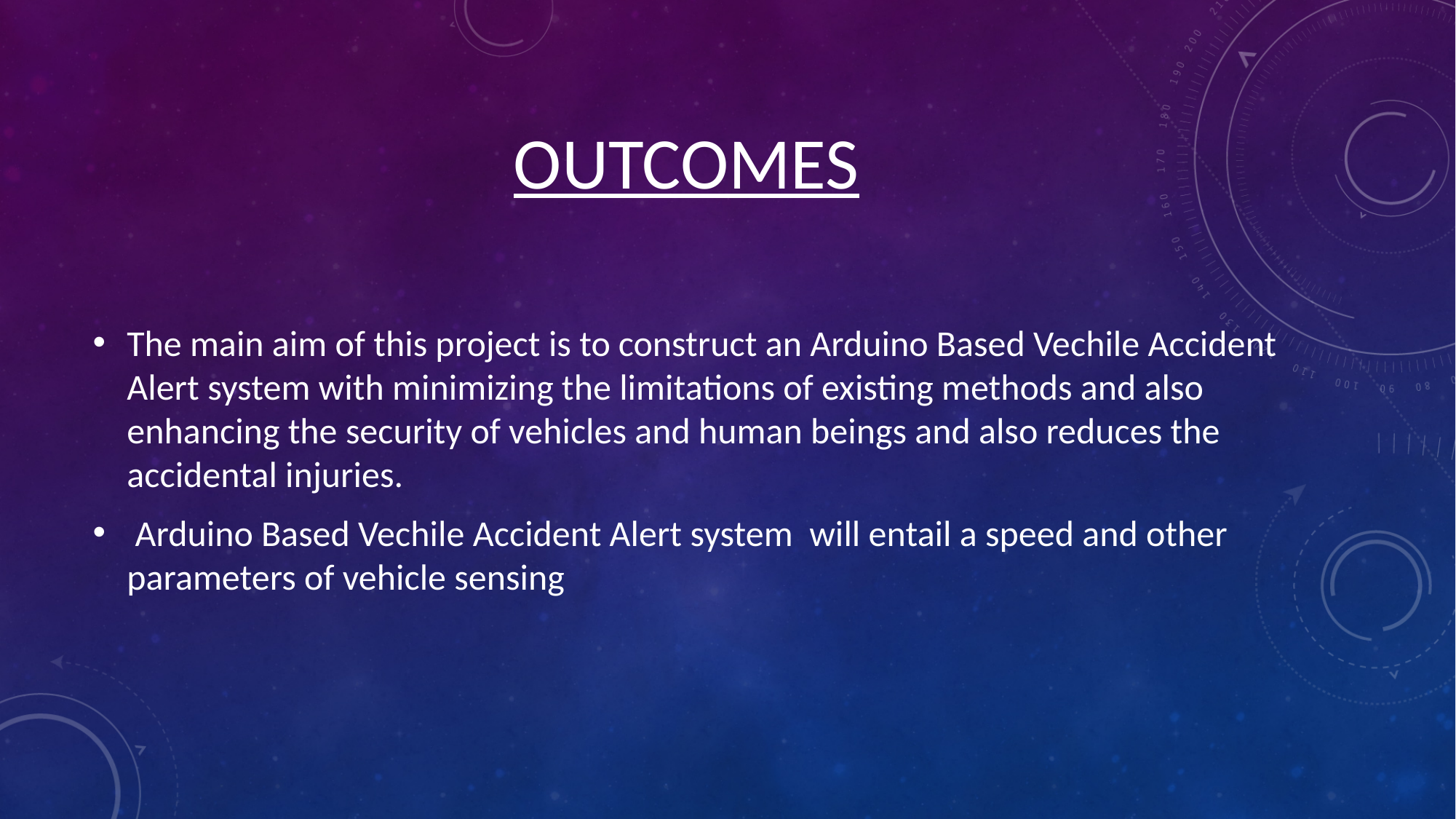

# Outcomes
The main aim of this project is to construct an Arduino Based Vechile Accident Alert system with minimizing the limitations of existing methods and also enhancing the security of vehicles and human beings and also reduces the accidental injuries.
 Arduino Based Vechile Accident Alert system  will entail a speed and other parameters of vehicle sensing